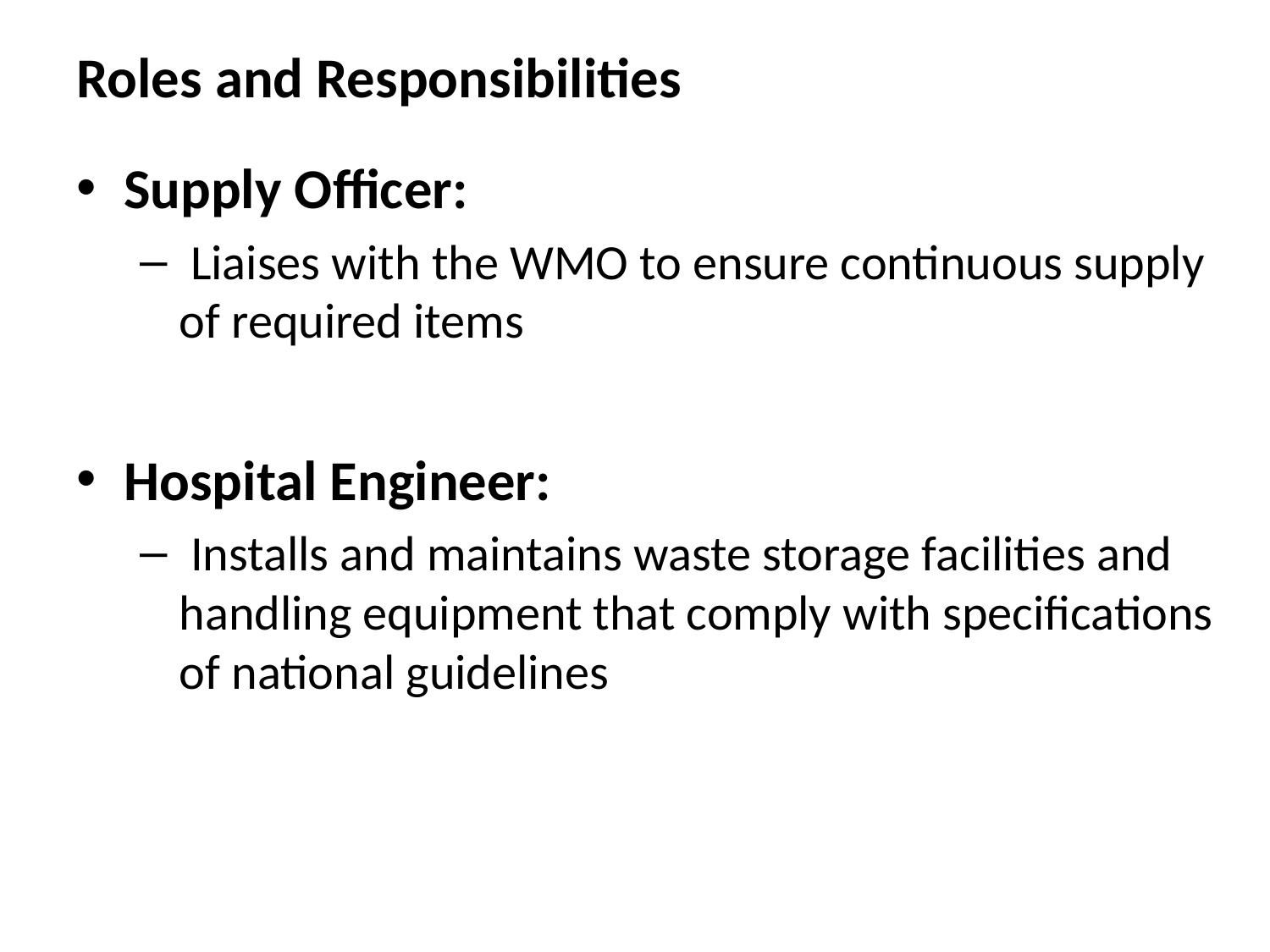

# Roles and Responsibilities
Supply Officer:
 Liaises with the WMO to ensure continuous supply of required items

Hospital Engineer:
 Installs and maintains waste storage facilities and handling equipment that comply with specifications of national guidelines